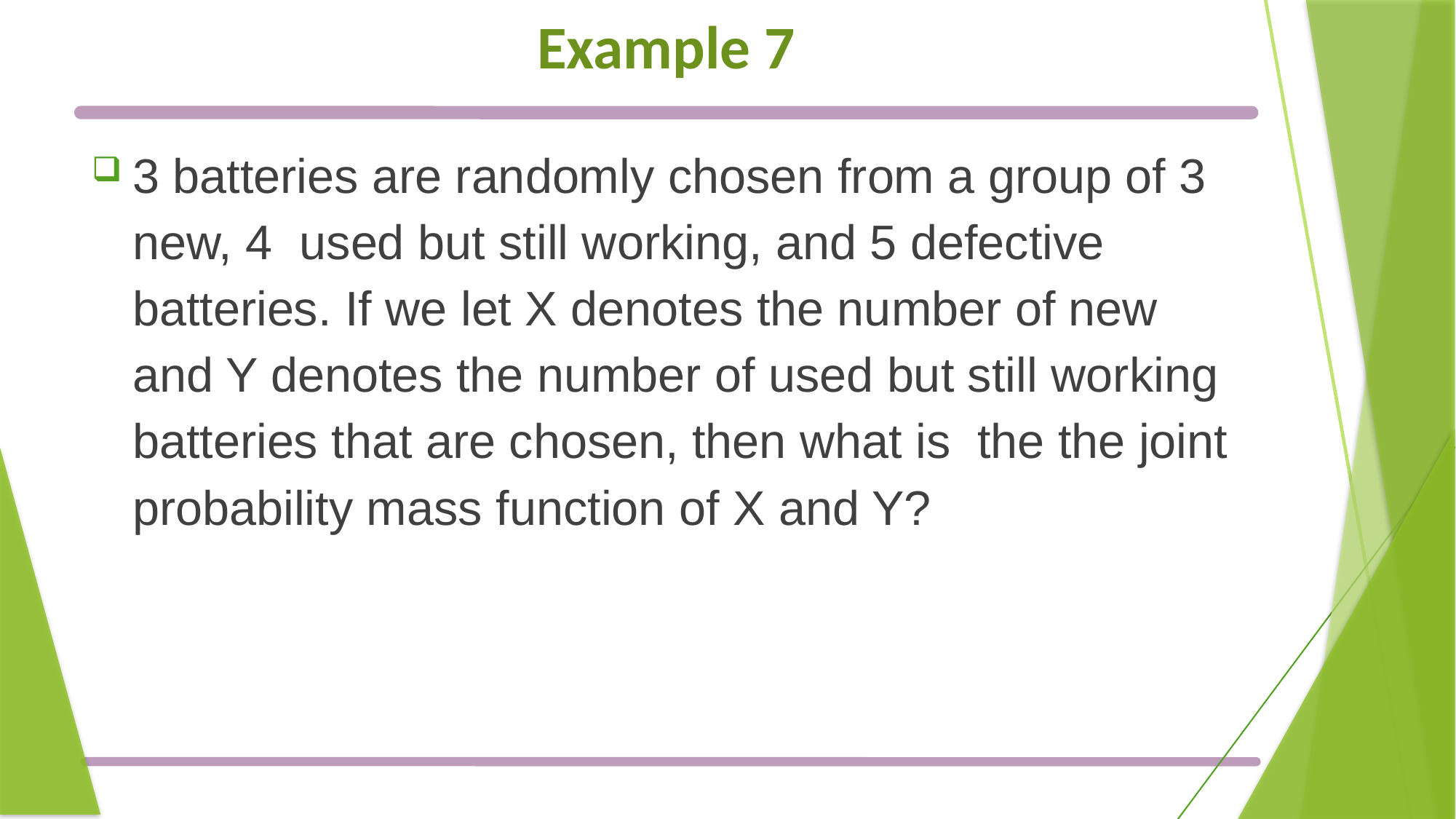

# Example 7
3 batteries are randomly chosen from a group of 3 new, 4  used but still working, and 5 defective batteries. If we let X denotes the number of new and Y denotes the number of used but still working batteries that are chosen, then what is  the the joint probability mass function of X and Y?